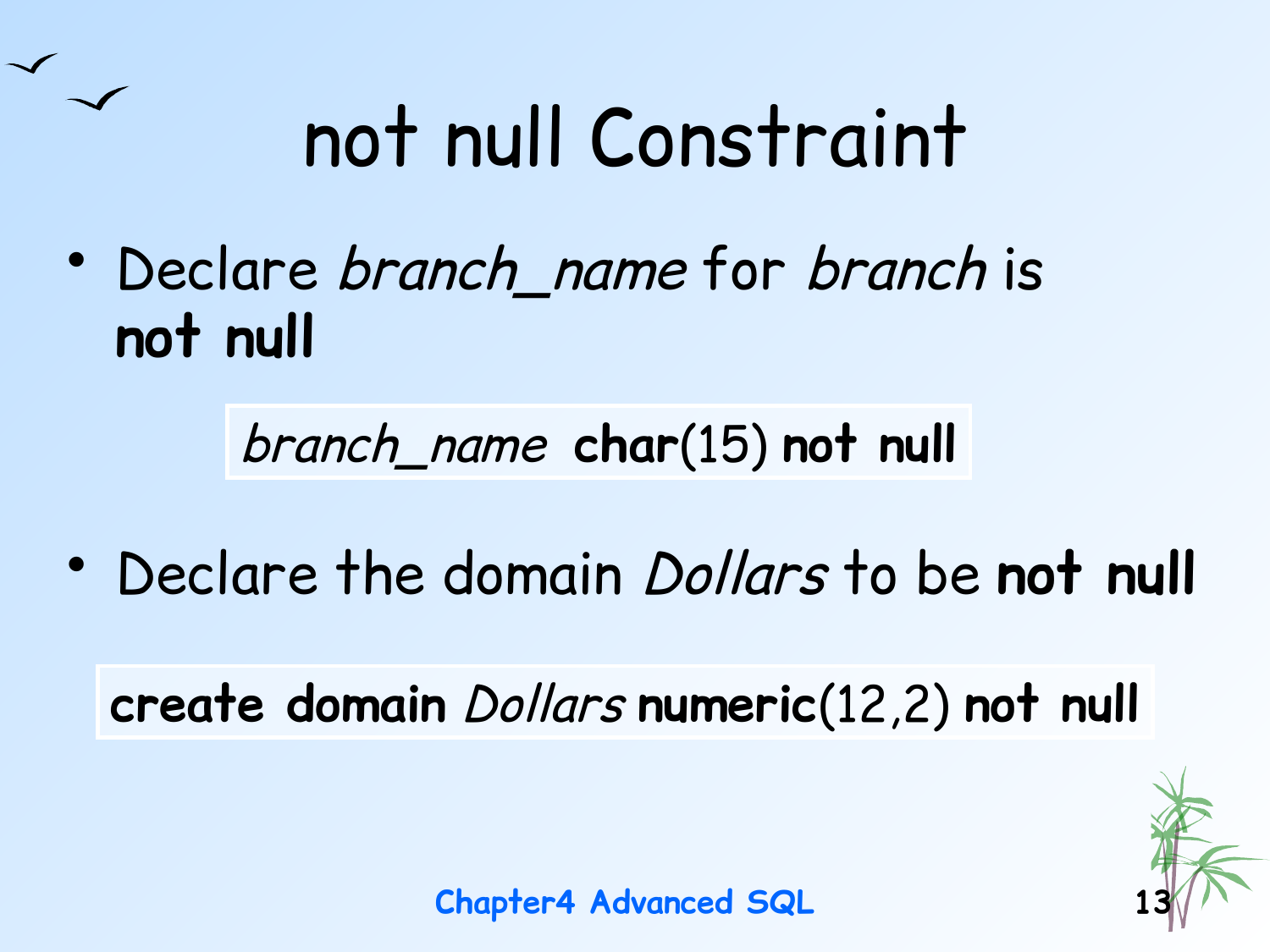

# not null Constraint
Declare branch_name for branch is     not null

Declare the domain Dollars to be not null

branch_name  char(15) not null
create domain Dollars numeric(12,2) not null
Chapter4 Advanced SQL
13